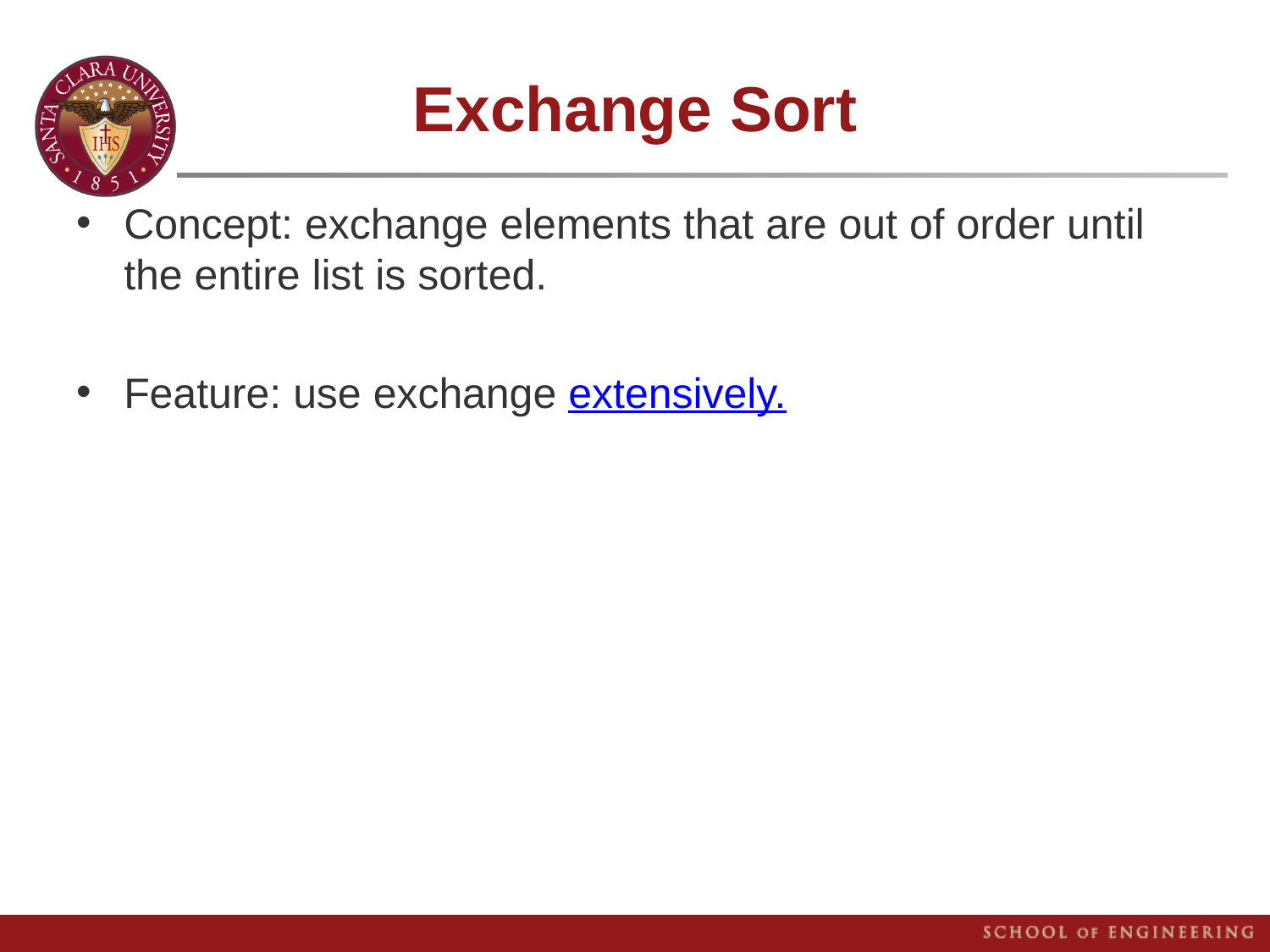

# Exchange Sort
Concept: exchange elements that are out of order until the entire list is sorted.

Feature: use exchange extensively.